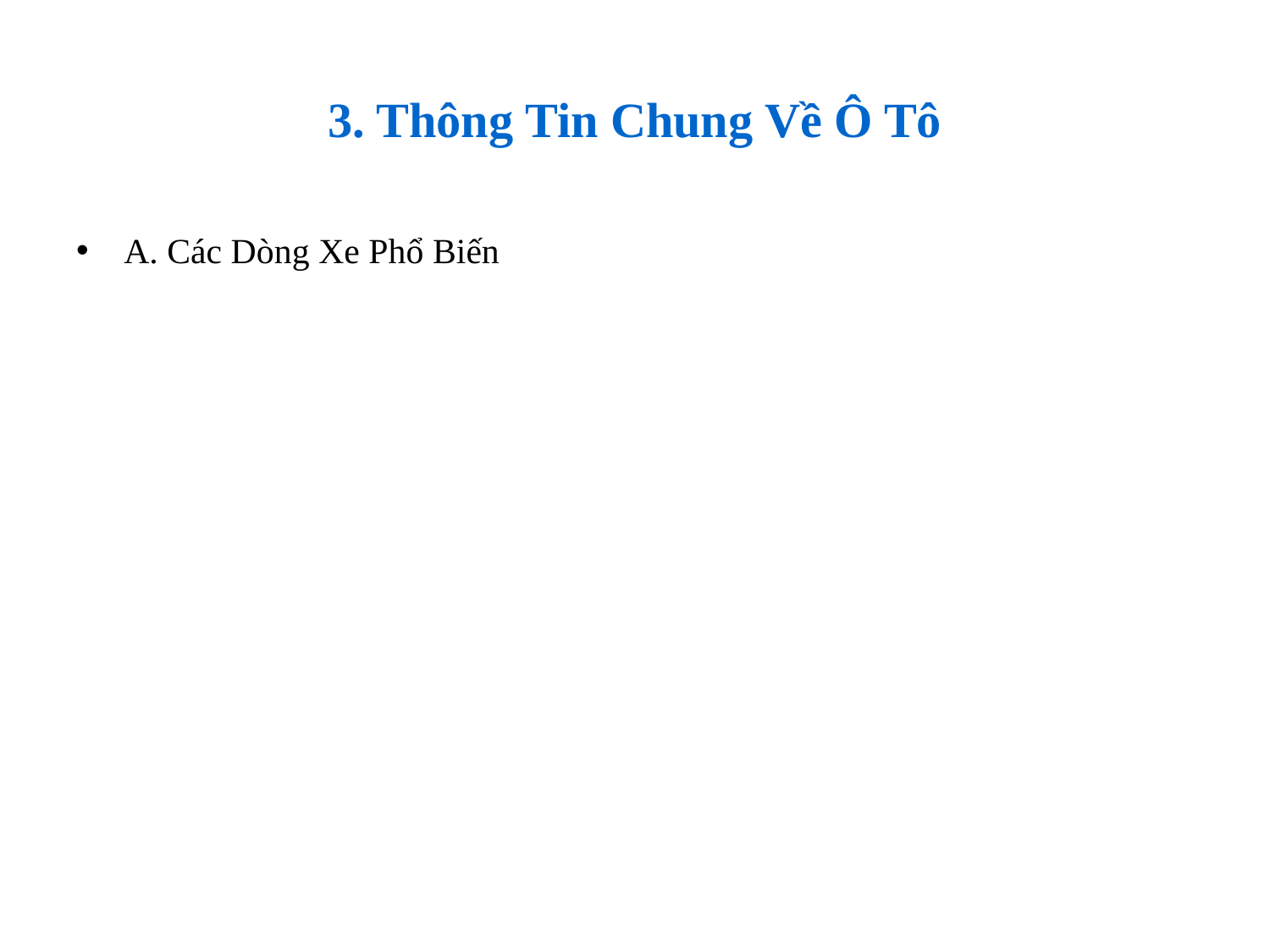

# 3. Thông Tin Chung Về Ô Tô
A. Các Dòng Xe Phổ Biến